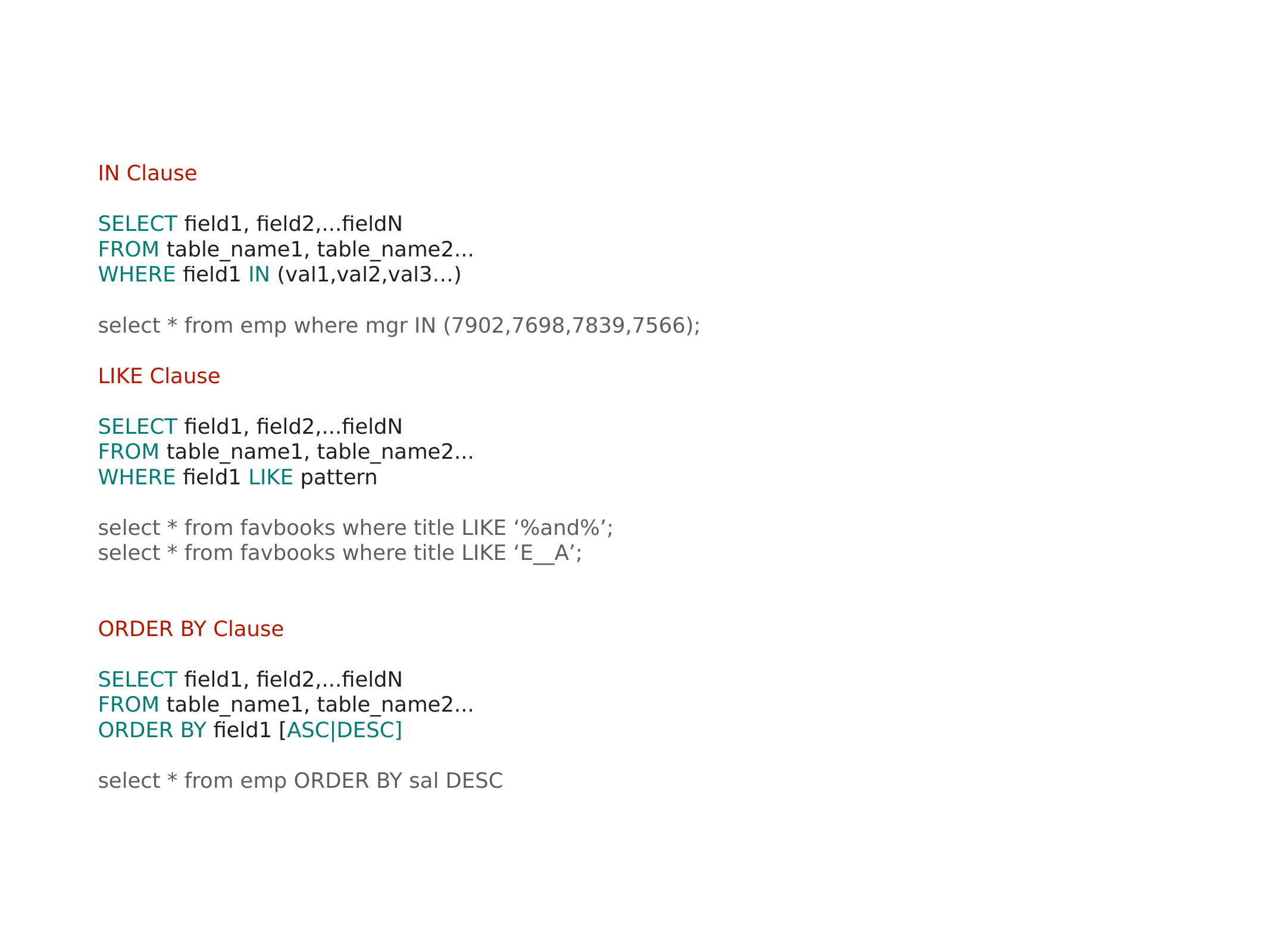

IN Clause
SELECT field1, field2,...fieldN
FROM table_name1, table_name2...
WHERE field1 IN (val1,val2,val3…)

select * from emp where mgr IN (7902,7698,7839,7566);

LIKE Clause
SELECT field1, field2,...fieldN
FROM table_name1, table_name2...
WHERE field1 LIKE pattern

select * from favbooks where title LIKE ‘%and%’;
select * from favbooks where title LIKE ‘E__A’;

ORDER BY Clause
SELECT field1, field2,...fieldN
FROM table_name1, table_name2...
ORDER BY field1 [ASC|DESC]

select * from emp ORDER BY sal DESC